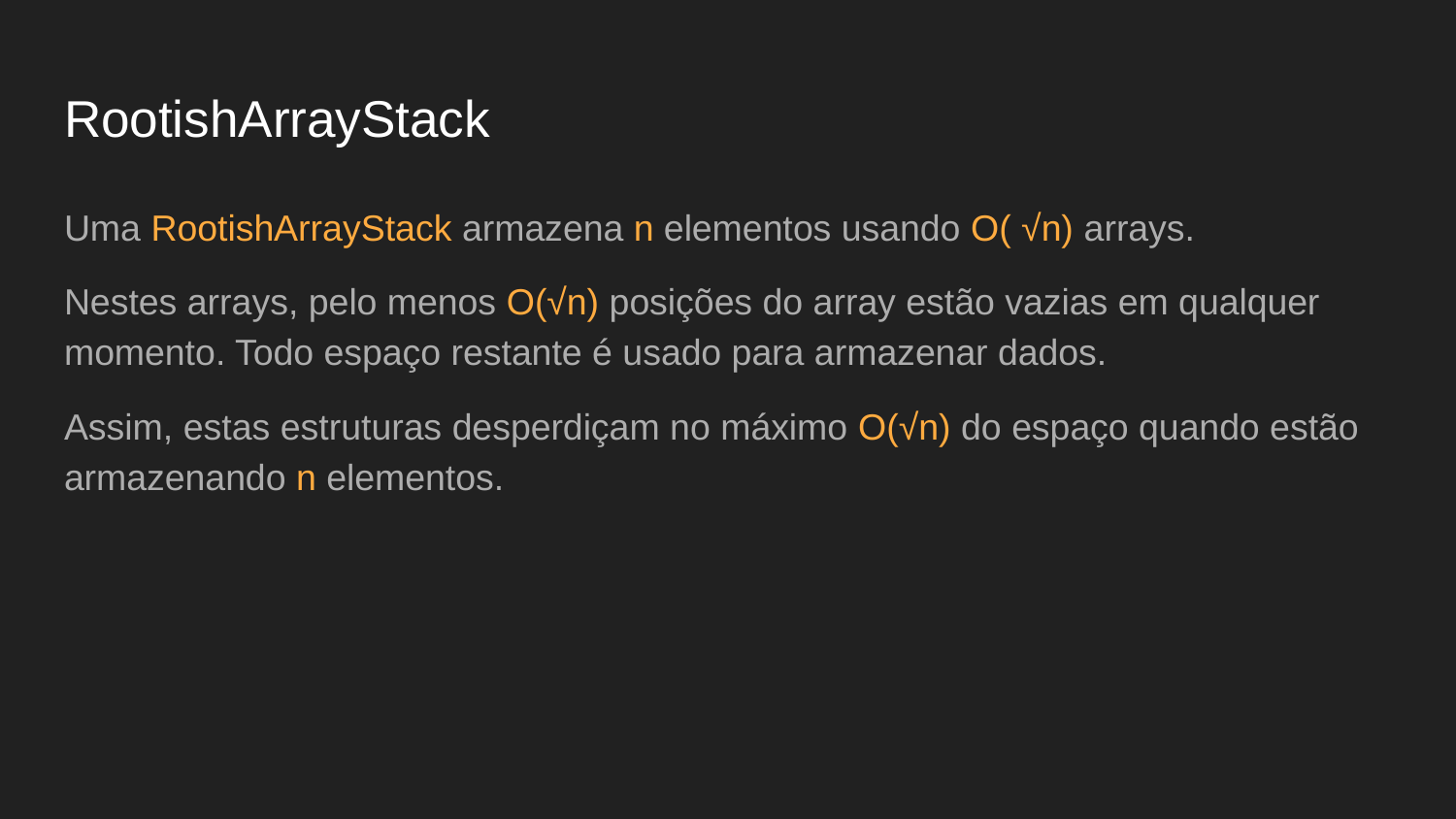

# RootishArrayStack
Uma RootishArrayStack armazena n elementos usando O( √n) arrays.
Nestes arrays, pelo menos O(√n) posições do array estão vazias em qualquer momento. Todo espaço restante é usado para armazenar dados.
Assim, estas estruturas desperdiçam no máximo O(√n) do espaço quando estão armazenando n elementos.